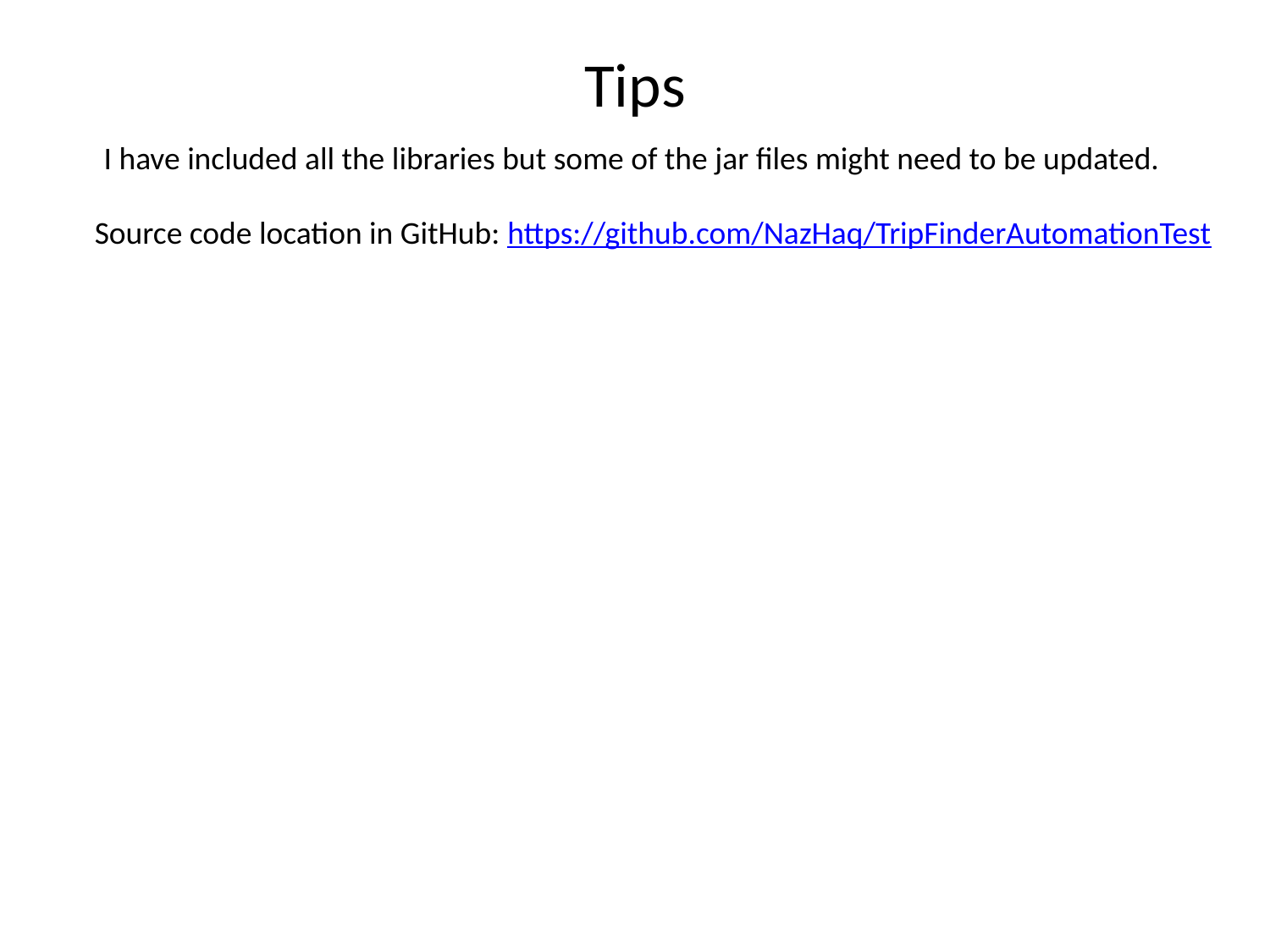

# Tips
I have included all the libraries but some of the jar files might need to be updated.

Source code location in GitHub: https://github.com/NazHaq/TripFinderAutomationTest